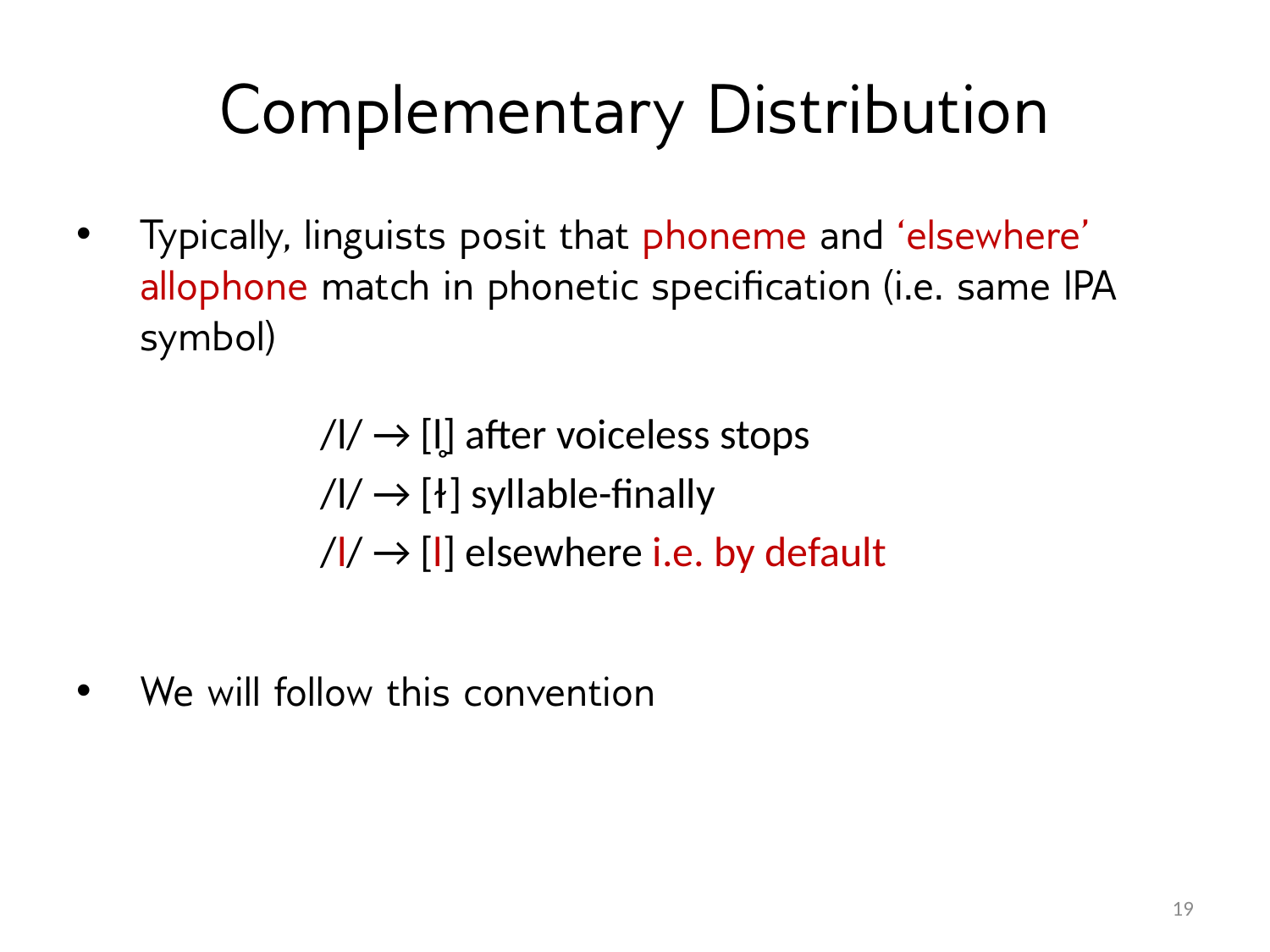

# Complementary Distribution
Typically, linguists posit that phoneme and ‘elsewhere’ allophone match in phonetic specification (i.e. same IPA symbol)

We will follow this convention

/l/ → [l̥] after voiceless stops
/l/ → [ɫ] syllable-finally
/l/ → [l] elsewhere i.e. by default

19